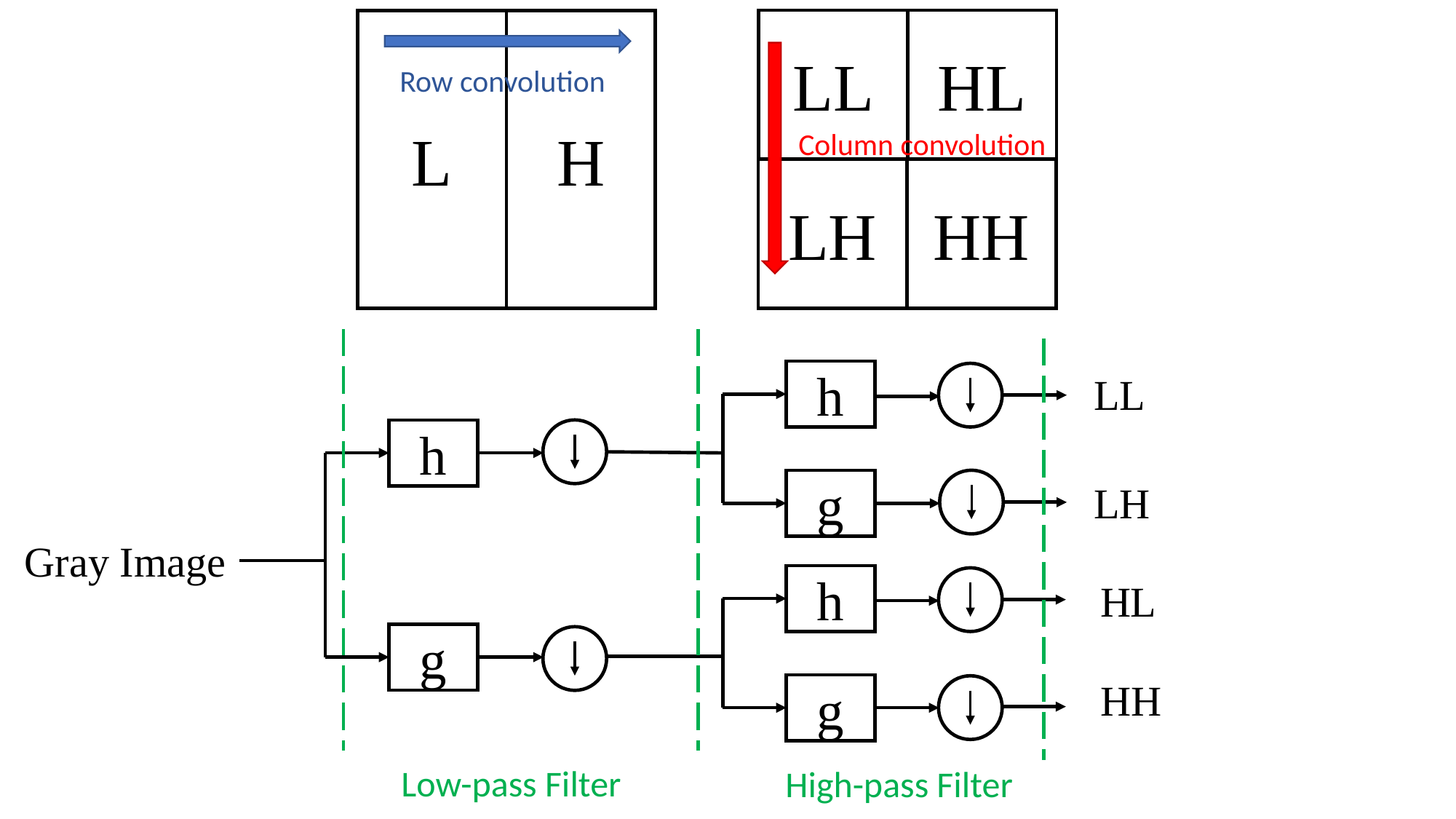

LL
HL
L
H

Row convolution
Column convolution

LH
HH
h
LL

h

g

LH
Gray Image
h

HL
g

HH
g

Low-pass Filter
High-pass Filter